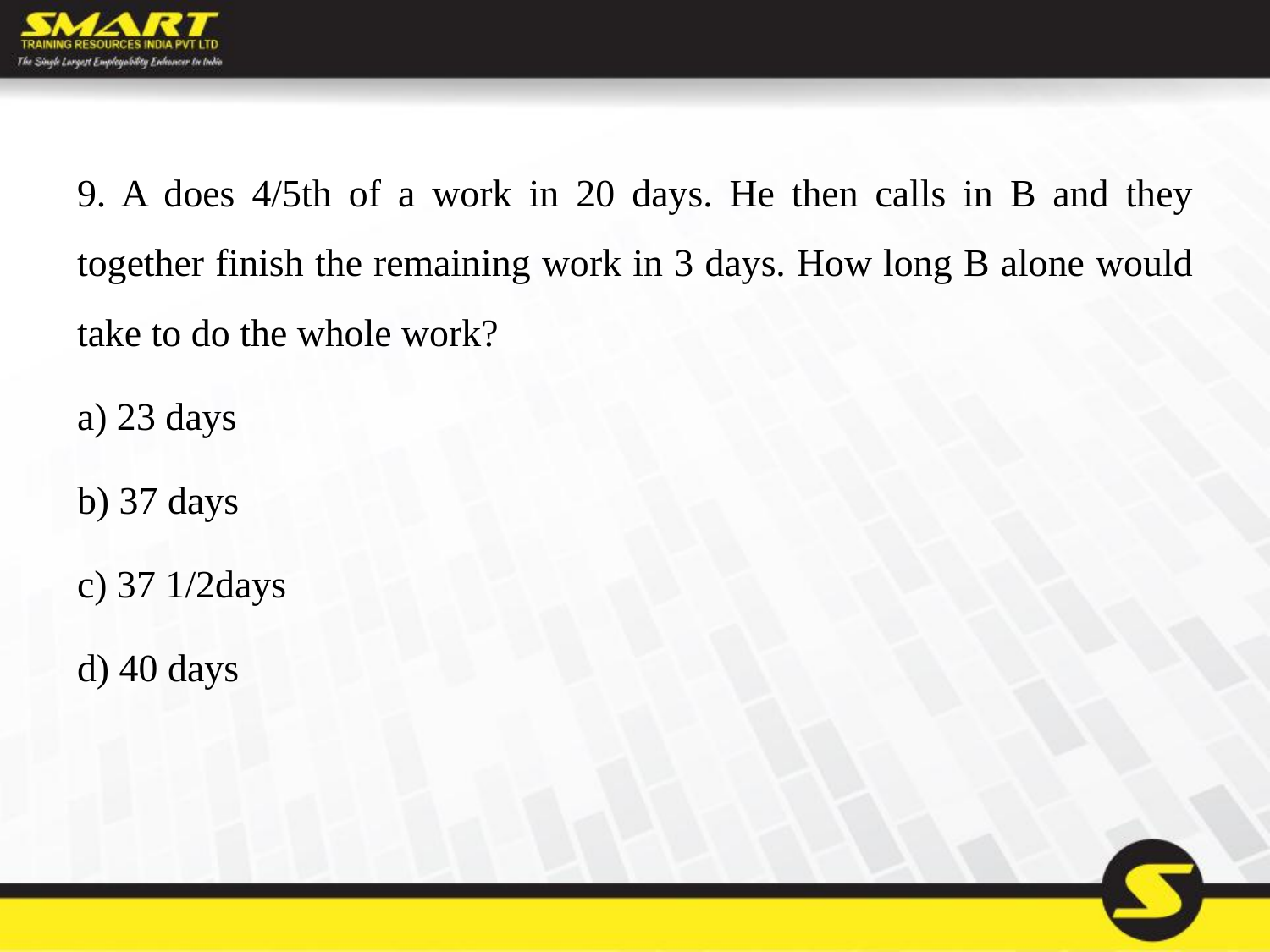

9. A does 4/5th of a work in 20 days. He then calls in B and they together finish the remaining work in 3 days. How long B alone would take to do the whole work?
a) 23 days
b) 37 days
c) 37 1/2days
d) 40 days